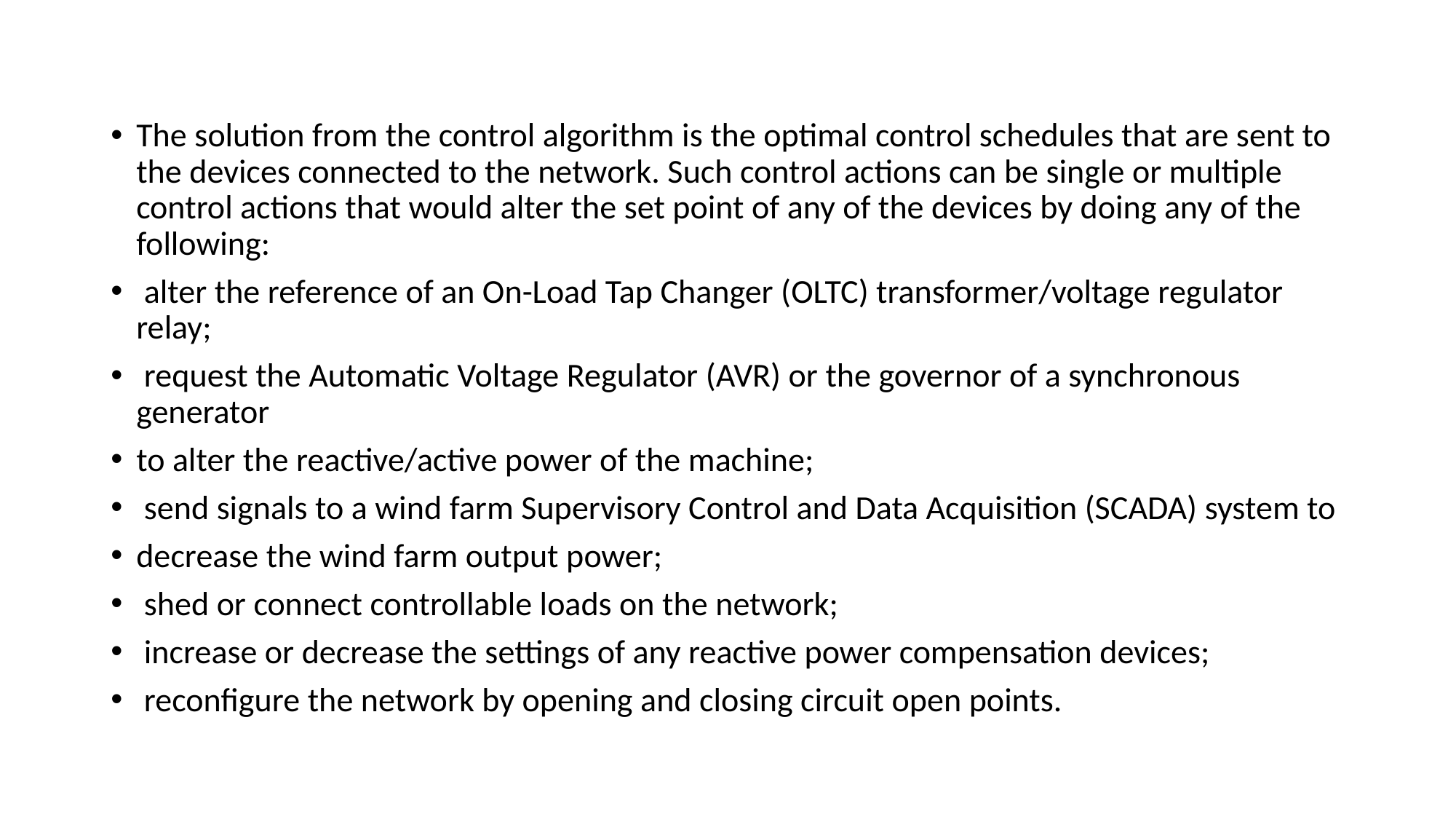

#
The solution from the control algorithm is the optimal control schedules that are sent to the devices connected to the network. Such control actions can be single or multiple control actions that would alter the set point of any of the devices by doing any of the following:
 alter the reference of an On-Load Tap Changer (OLTC) transformer/voltage regulator relay;
 request the Automatic Voltage Regulator (AVR) or the governor of a synchronous generator
to alter the reactive/active power of the machine;
 send signals to a wind farm Supervisory Control and Data Acquisition (SCADA) system to
decrease the wind farm output power;
 shed or connect controllable loads on the network;
 increase or decrease the settings of any reactive power compensation devices;
 reconfigure the network by opening and closing circuit open points.